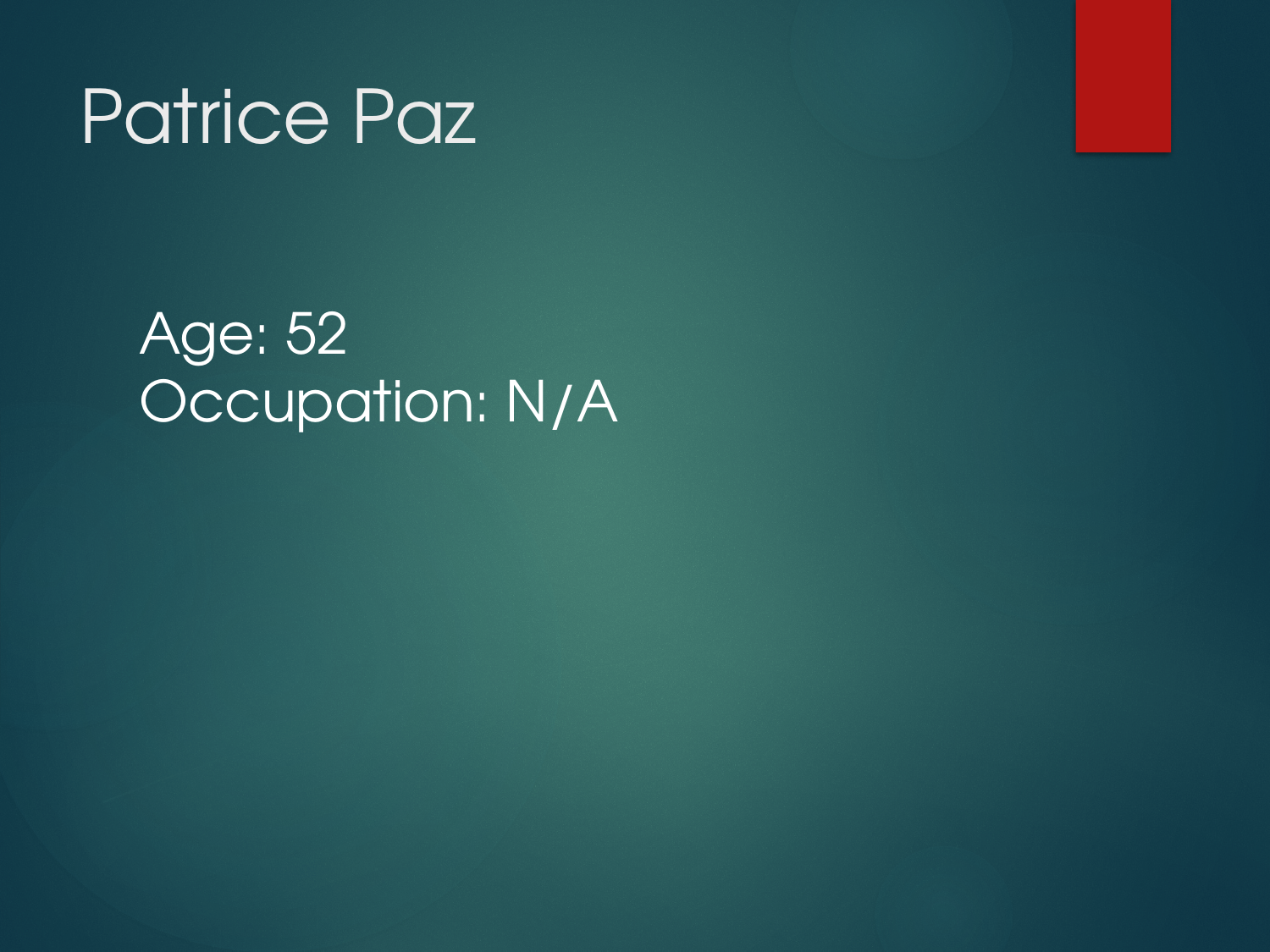

# Patrice Paz

Age: 52
Occupation: N/A